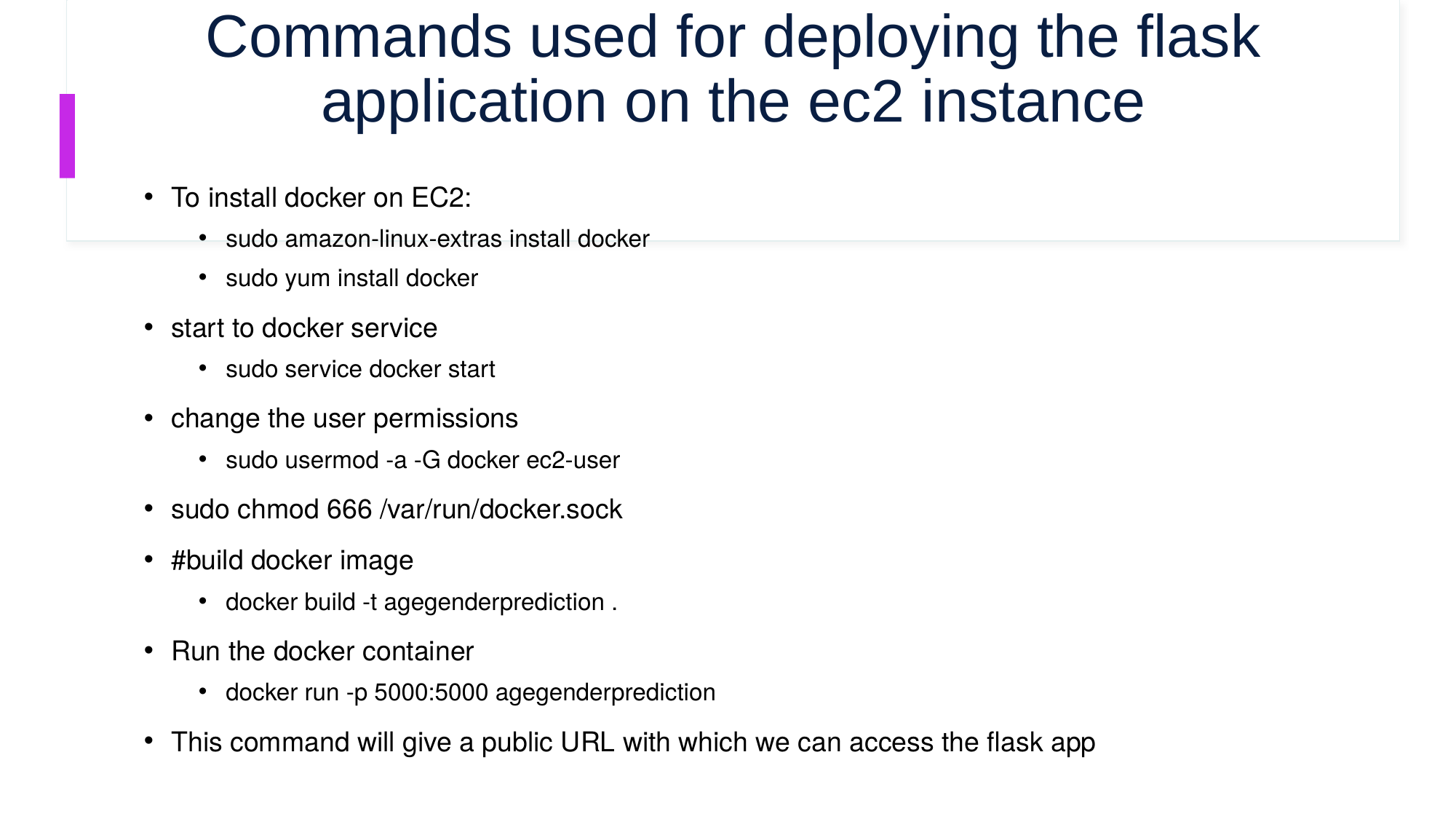

# Commands used for deploying the flask application on the ec2 instance
To install docker on EC2:
sudo amazon-linux-extras install docker
sudo yum install docker
start to docker service
sudo service docker start
change the user permissions
sudo usermod -a -G docker ec2-user
sudo chmod 666 /var/run/docker.sock
#build docker image
docker build -t agegenderprediction .
Run the docker container
docker run -p 5000:5000 agegenderprediction
This command will give a public URL with which we can access the flask app